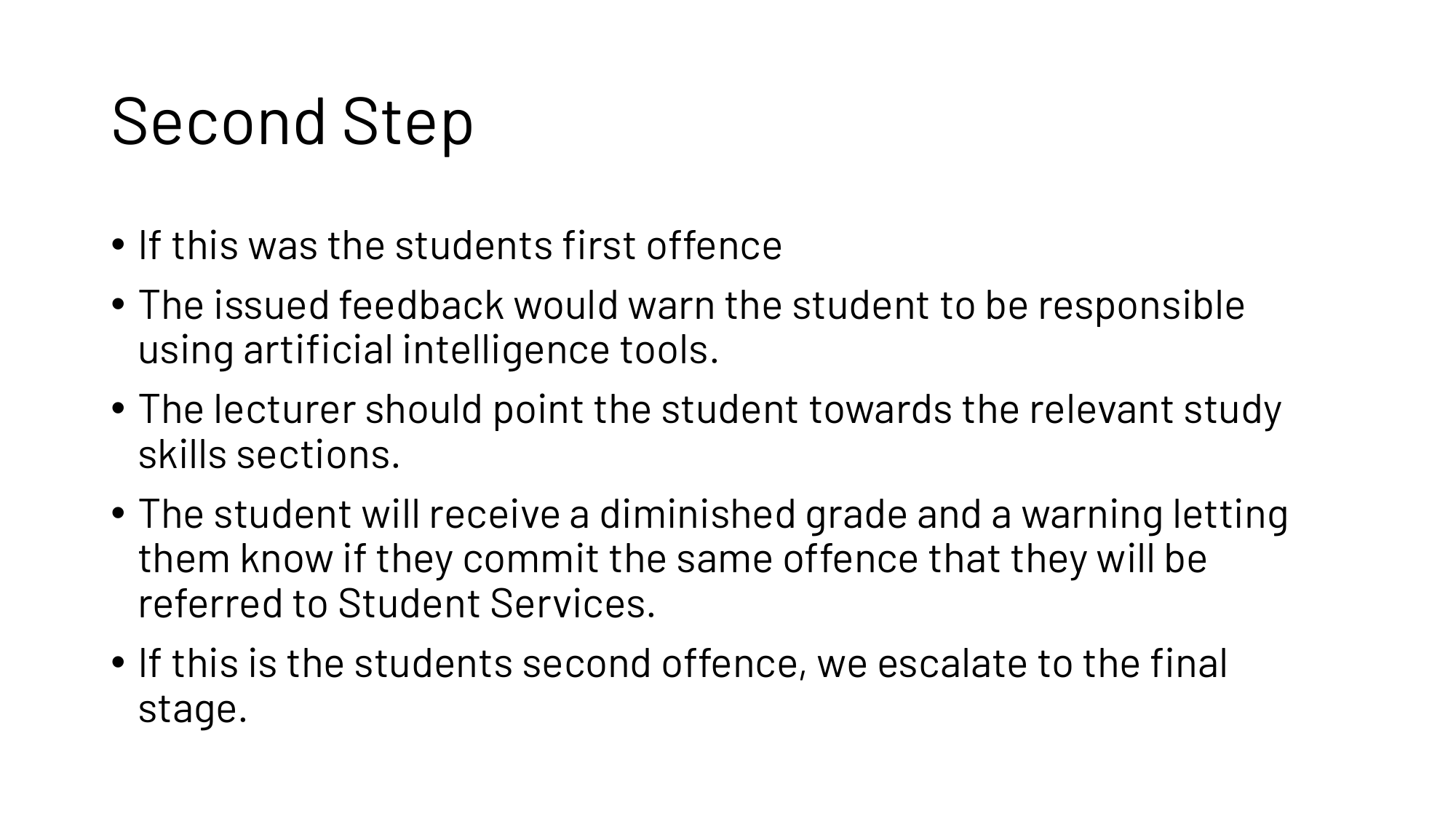

# Second Step
If this was the students first offence
The issued feedback would warn the student to be responsible using artificial intelligence tools.
The lecturer should point the student towards the relevant study skills sections.
The student will receive a diminished grade and a warning letting them know if they commit the same offence that they will be referred to Student Services.
If this is the students second offence, we escalate to the final stage.